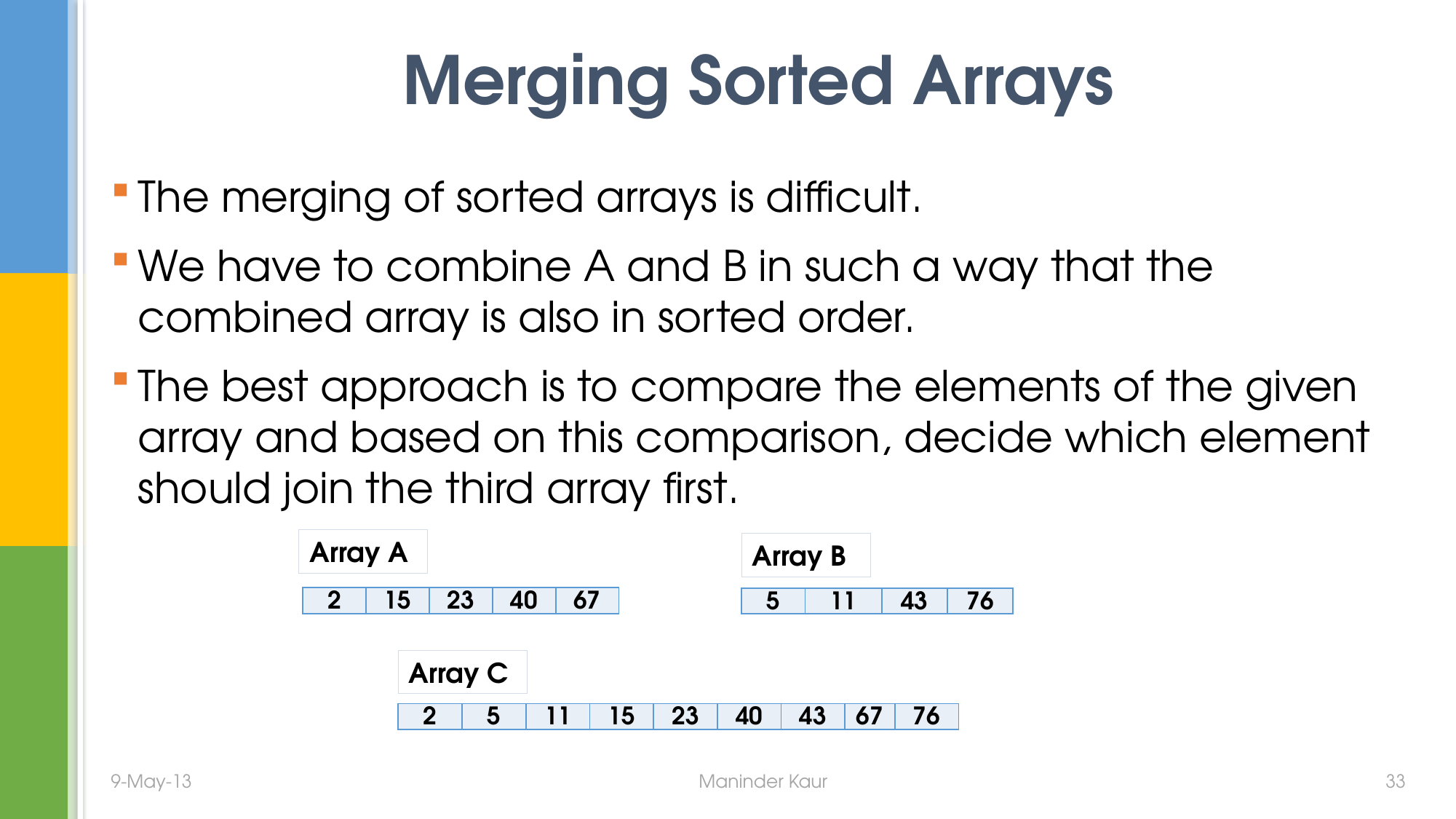

# Merging Sorted Arrays
The merging of sorted arrays is difficult.
We have to combine A and B in such a way that the combined array is also in sorted order.
The best approach is to compare the elements of the given array and based on this comparison, decide which element should join the third array first.

Array A
Array B
| 2 | 15 | 23 | 40 | 67 |
| --- | --- | --- | --- | --- |
| 5 | 11 | 43 | 76 |
| --- | --- | --- | --- |
Array C
| 2 | 5 | 11 | 15 | 23 | 40 | 43 | 67 | 76 |
| --- | --- | --- | --- | --- | --- | --- | --- | --- |
9-May-13
Maninder Kaur
33